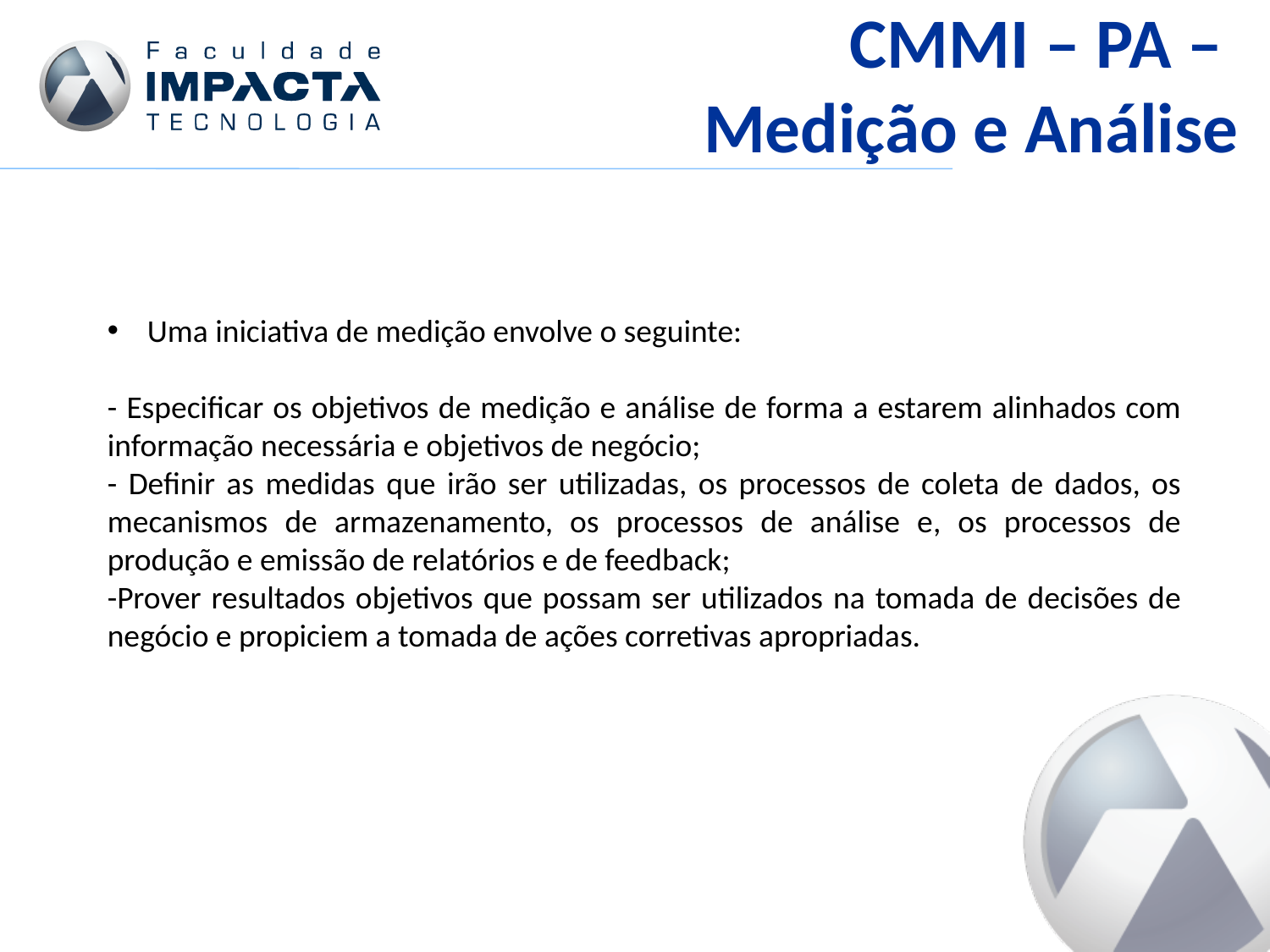

CMMI – PA –
Medição e Análise

Uma iniciativa de medição envolve o seguinte:

- Especificar os objetivos de medição e análise de forma a estarem alinhados com informação necessária e objetivos de negócio;
- Definir as medidas que irão ser utilizadas, os processos de coleta de dados, os mecanismos de armazenamento, os processos de análise e, os processos de produção e emissão de relatórios e de feedback;
-Prover resultados objetivos que possam ser utilizados na tomada de decisões de negócio e propiciem a tomada de ações corretivas apropriadas.